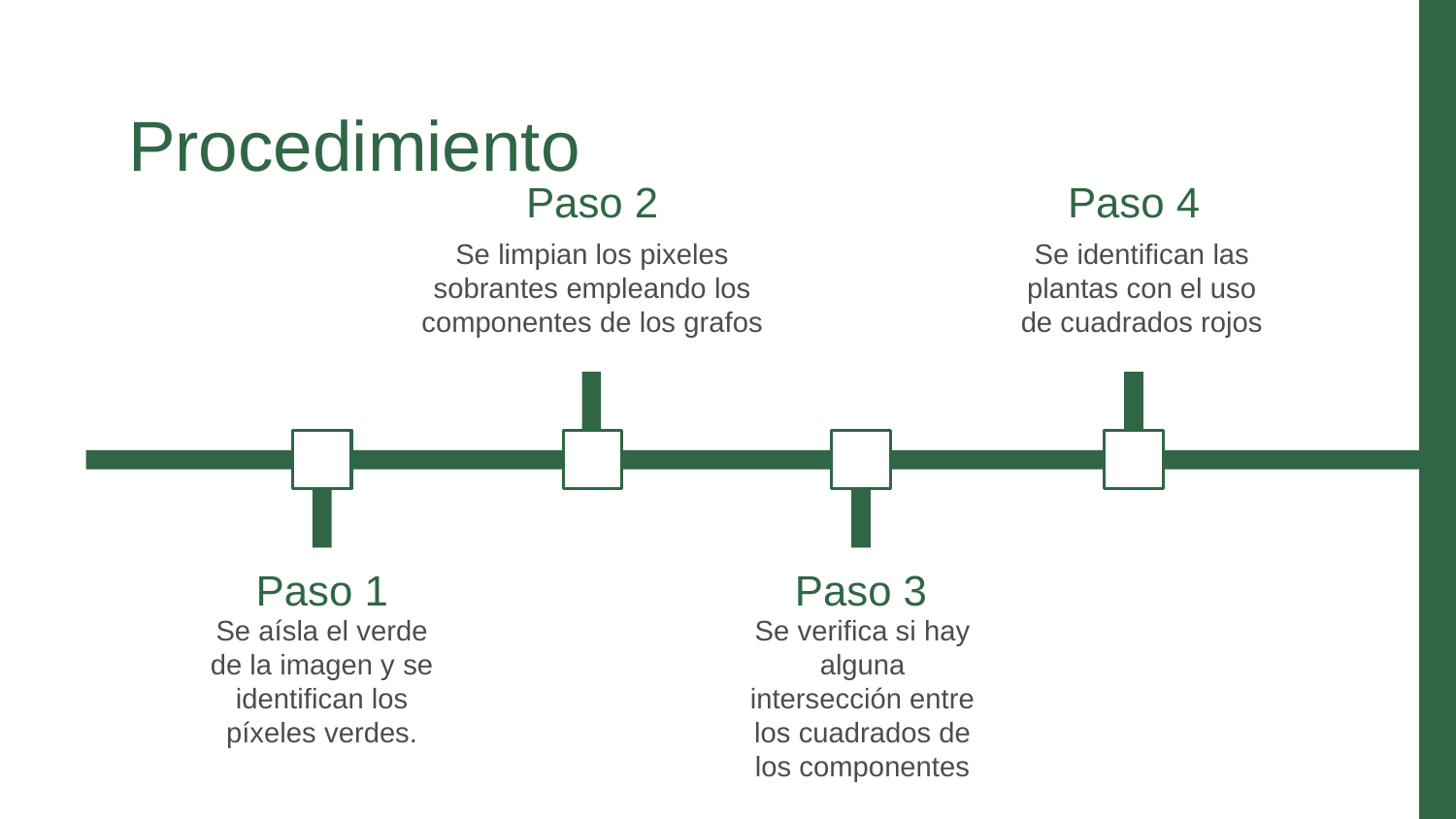

# Procedimiento
Paso 2
Paso 4
Se limpian los pixeles sobrantes empleando los componentes de los grafos
Se identifican las plantas con el uso de cuadrados rojos

Paso 1
Paso 3
Se aísla el verde de la imagen y se identifican los píxeles verdes.

Se verifica si hay alguna intersección entre los cuadrados de los componentes